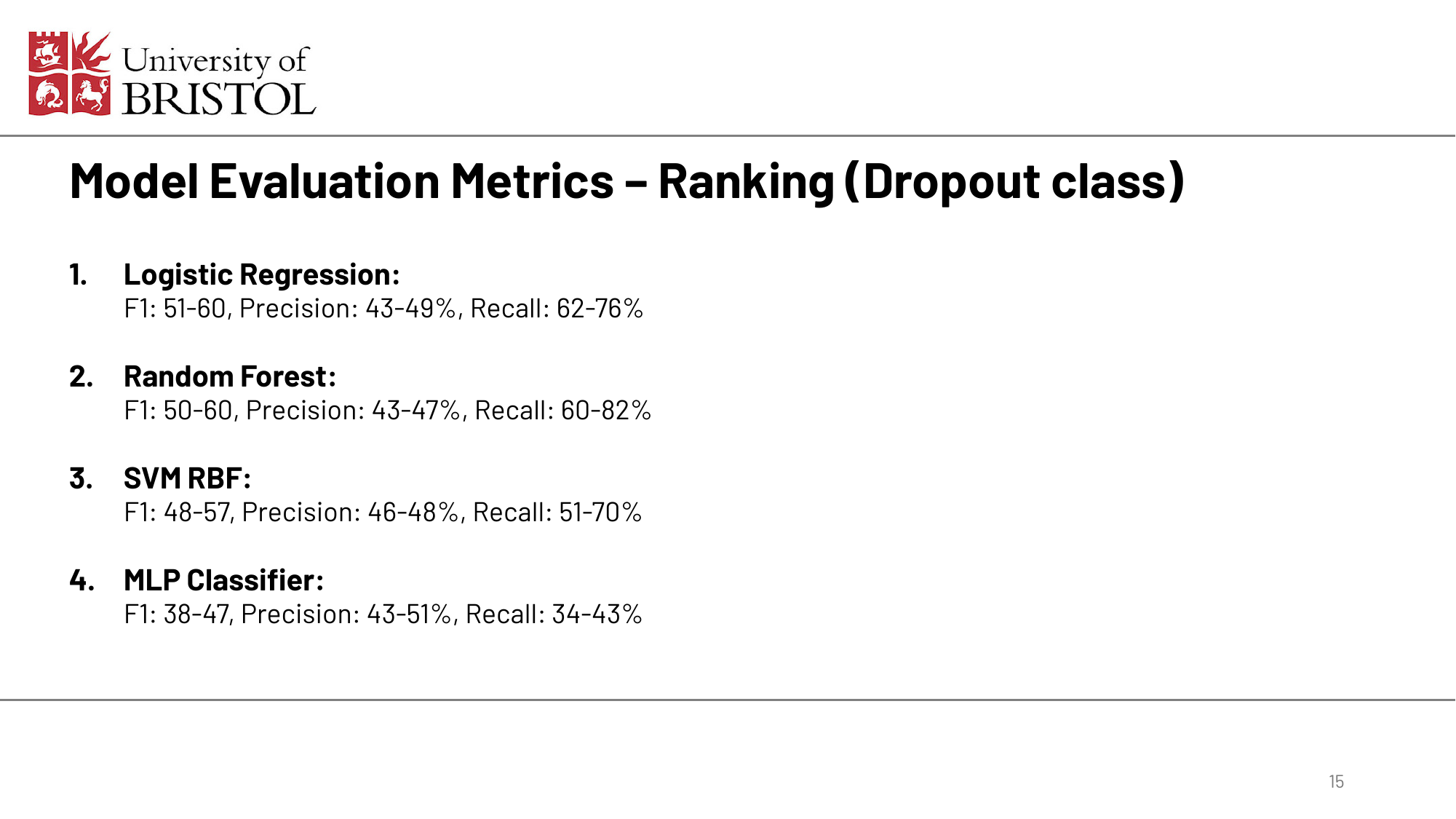

# Model Evaluation Metrics – Ranking (Dropout class)
Logistic Regression:
F1: 51-60, Precision: 43-49%, Recall: 62-76%

Random Forest:
F1: 50-60, Precision: 43-47%, Recall: 60-82%

SVM RBF:
F1: 48-57, Precision: 46-48%, Recall: 51-70%

MLP Classifier:
F1: 38-47, Precision: 43-51%, Recall: 34-43%
15